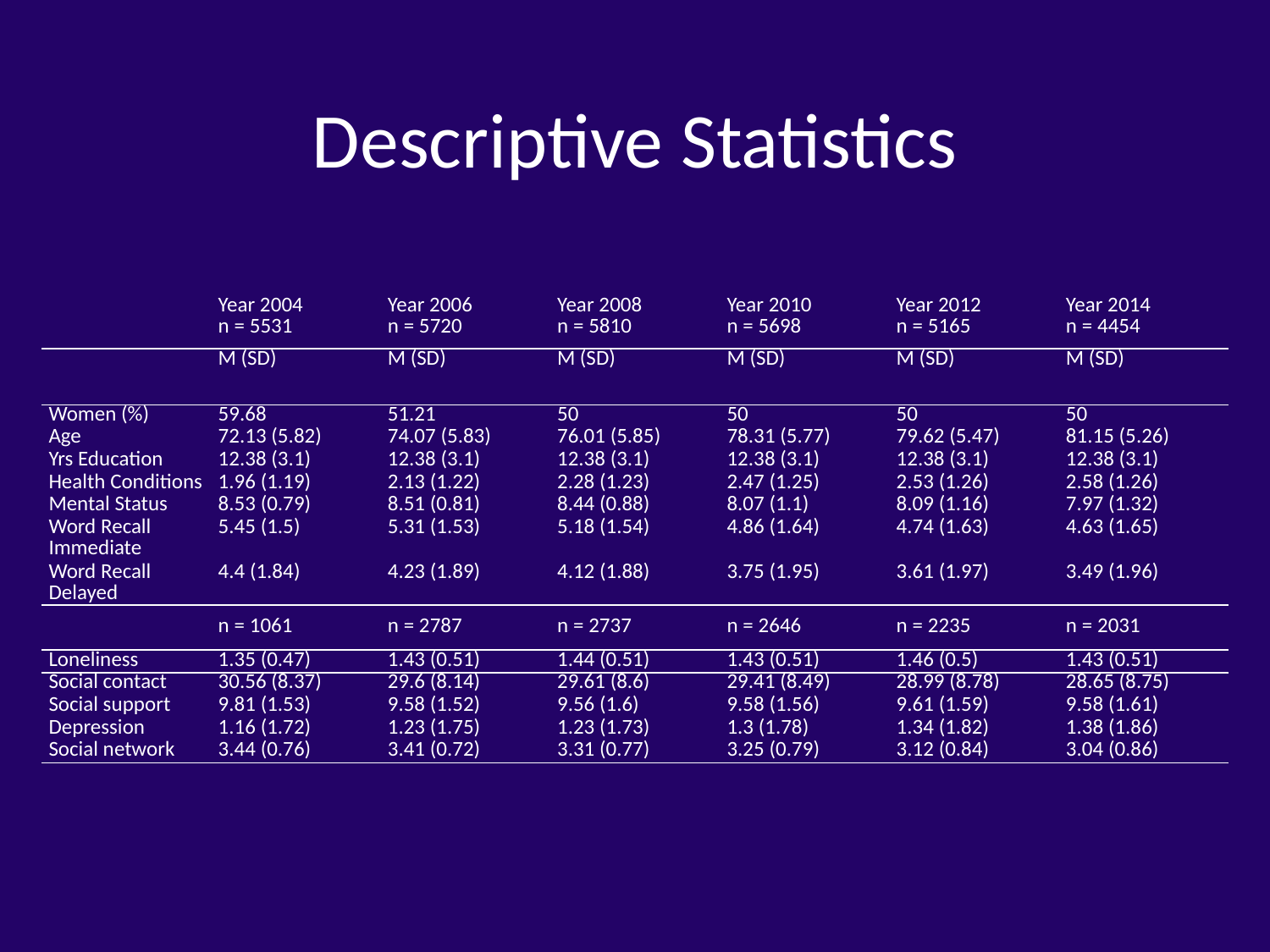

# Descriptive Statistics
|  | Year 2004 | Year 2006 | Year 2008 | Year 2010 | Year 2012 | Year 2014 |
| --- | --- | --- | --- | --- | --- | --- |
|  | n = 5531 | n = 5720 | n = 5810 | n = 5698 | n = 5165 | n = 4454 |
|  | M (SD) | M (SD) | M (SD) | M (SD) | M (SD) | M (SD) |
| Women (%) | 59.68 | 51.21 | 50 | 50 | 50 | 50 |
| Age | 72.13 (5.82) | 74.07 (5.83) | 76.01 (5.85) | 78.31 (5.77) | 79.62 (5.47) | 81.15 (5.26) |
| Yrs Education | 12.38 (3.1) | 12.38 (3.1) | 12.38 (3.1) | 12.38 (3.1) | 12.38 (3.1) | 12.38 (3.1) |
| Health Conditions | 1.96 (1.19) | 2.13 (1.22) | 2.28 (1.23) | 2.47 (1.25) | 2.53 (1.26) | 2.58 (1.26) |
| Mental Status | 8.53 (0.79) | 8.51 (0.81) | 8.44 (0.88) | 8.07 (1.1) | 8.09 (1.16) | 7.97 (1.32) |
| Word Recall Immediate | 5.45 (1.5) | 5.31 (1.53) | 5.18 (1.54) | 4.86 (1.64) | 4.74 (1.63) | 4.63 (1.65) |
| Word Recall Delayed | 4.4 (1.84) | 4.23 (1.89) | 4.12 (1.88) | 3.75 (1.95) | 3.61 (1.97) | 3.49 (1.96) |
|  | n = 1061 | n = 2787 | n = 2737 | n = 2646 | n = 2235 | n = 2031 |
| Loneliness | 1.35 (0.47) | 1.43 (0.51) | 1.44 (0.51) | 1.43 (0.51) | 1.46 (0.5) | 1.43 (0.51) |
| Social contact | 30.56 (8.37) | 29.6 (8.14) | 29.61 (8.6) | 29.41 (8.49) | 28.99 (8.78) | 28.65 (8.75) |
| Social support | 9.81 (1.53) | 9.58 (1.52) | 9.56 (1.6) | 9.58 (1.56) | 9.61 (1.59) | 9.58 (1.61) |
| Depression | 1.16 (1.72) | 1.23 (1.75) | 1.23 (1.73) | 1.3 (1.78) | 1.34 (1.82) | 1.38 (1.86) |
| Social network | 3.44 (0.76) | 3.41 (0.72) | 3.31 (0.77) | 3.25 (0.79) | 3.12 (0.84) | 3.04 (0.86) |